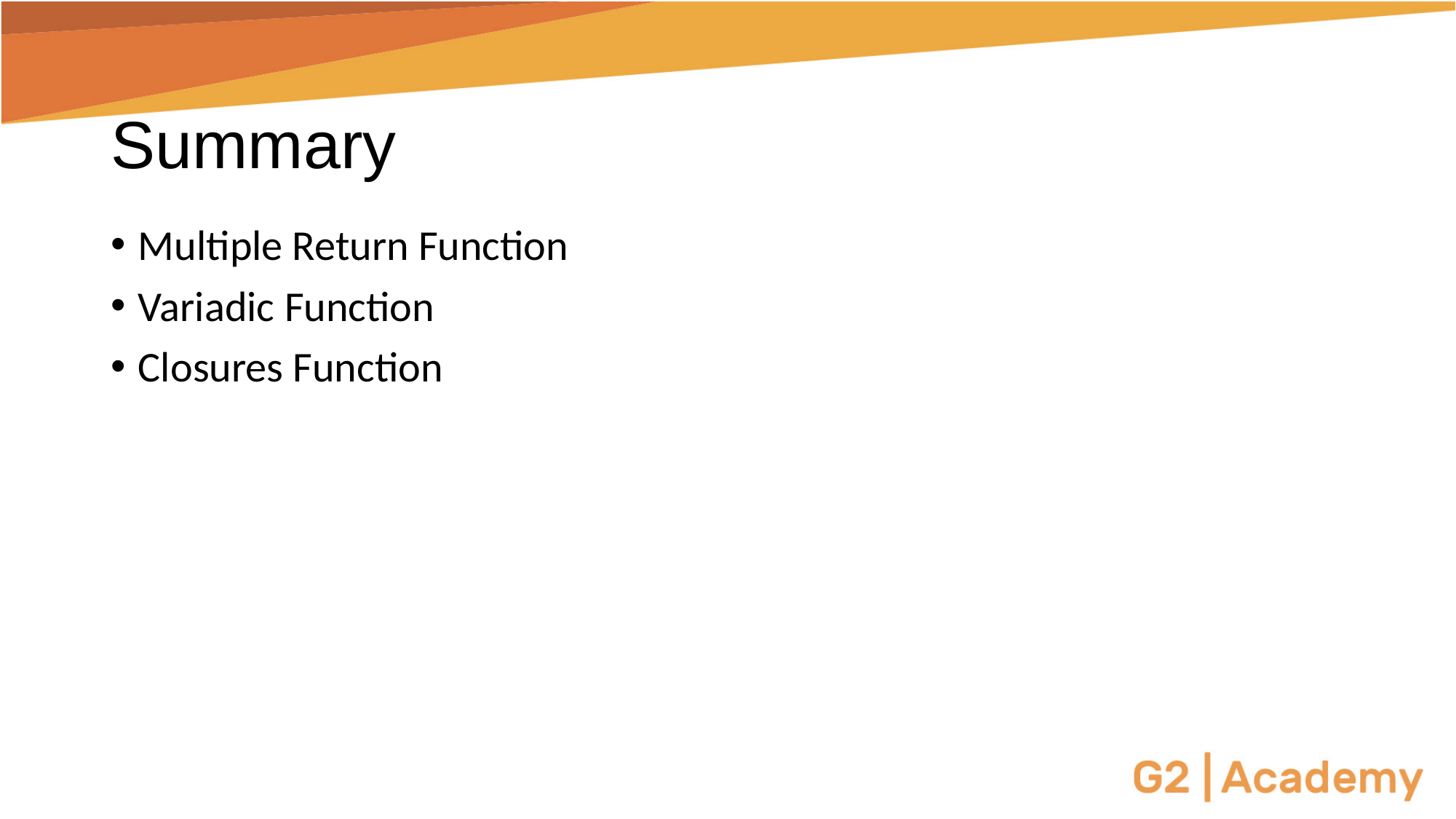

# Summary
Multiple Return Function
Variadic Function
Closures Function